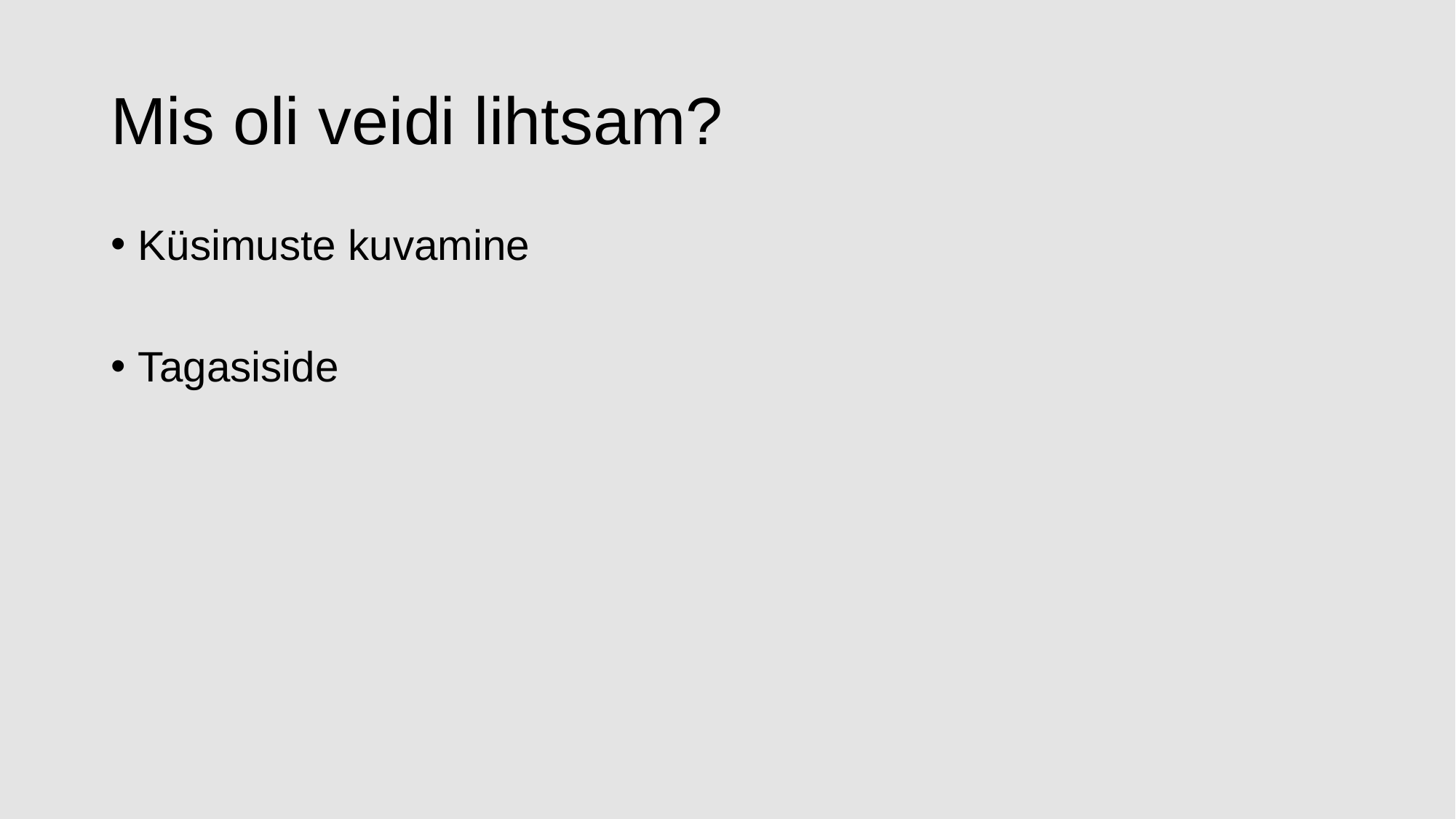

# Mis oli veidi lihtsam?
Küsimuste kuvamine

Tagasiside